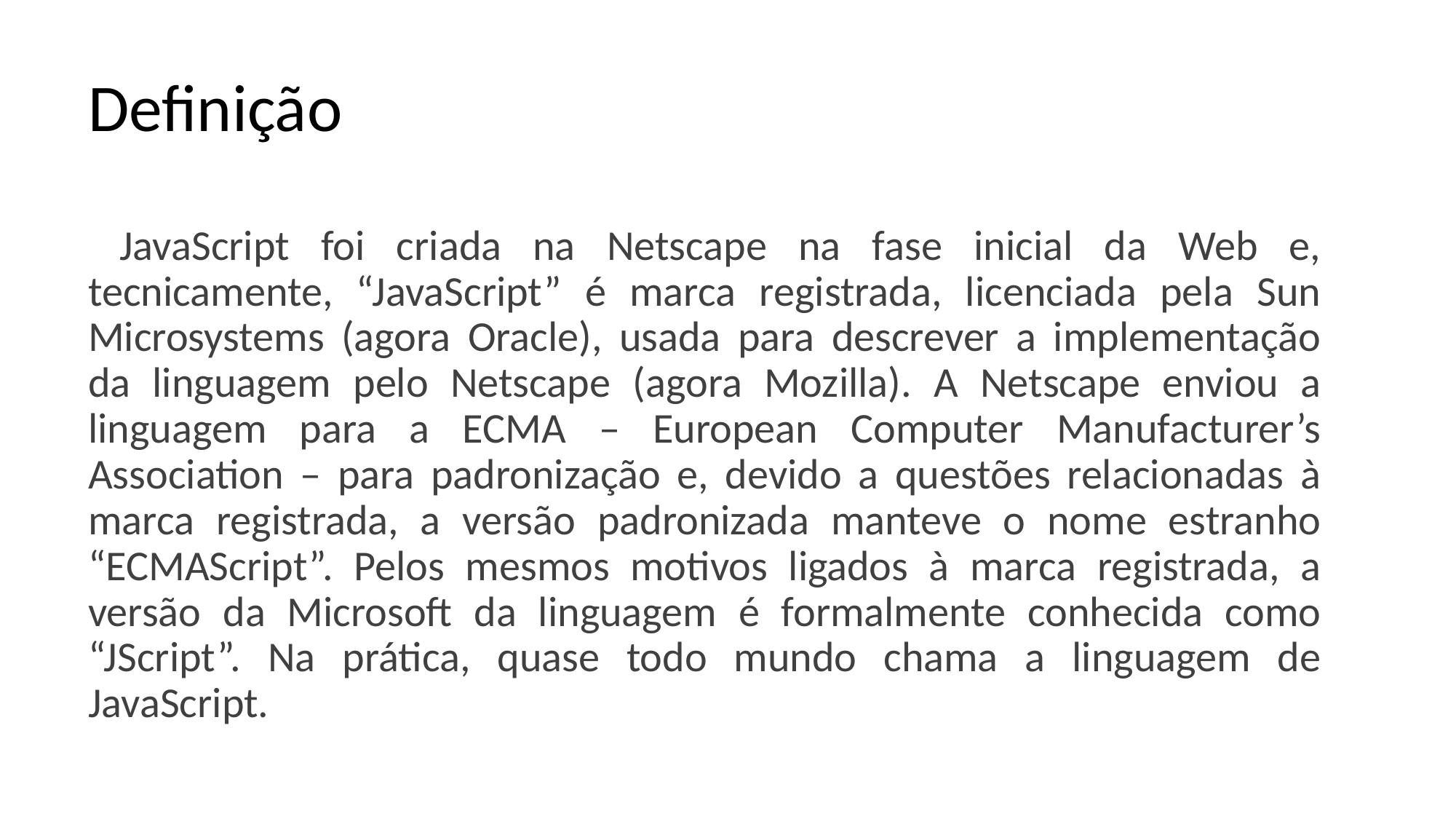

# Definição
 JavaScript foi criada na Netscape na fase inicial da Web e, tecnicamente, “JavaScript” é marca registrada, licenciada pela Sun Microsystems (agora Oracle), usada para descrever a implementação da linguagem pelo Netscape (agora Mozilla). A Netscape enviou a linguagem para a ECMA – European Computer Manufacturer’s Association – para padronização e, devido a questões relacionadas à marca registrada, a versão padronizada manteve o nome estranho “ECMAScript”. Pelos mesmos motivos ligados à marca registrada, a versão da Microsoft da linguagem é formalmente conhecida como “JScript”. Na prática, quase todo mundo chama a linguagem de JavaScript.